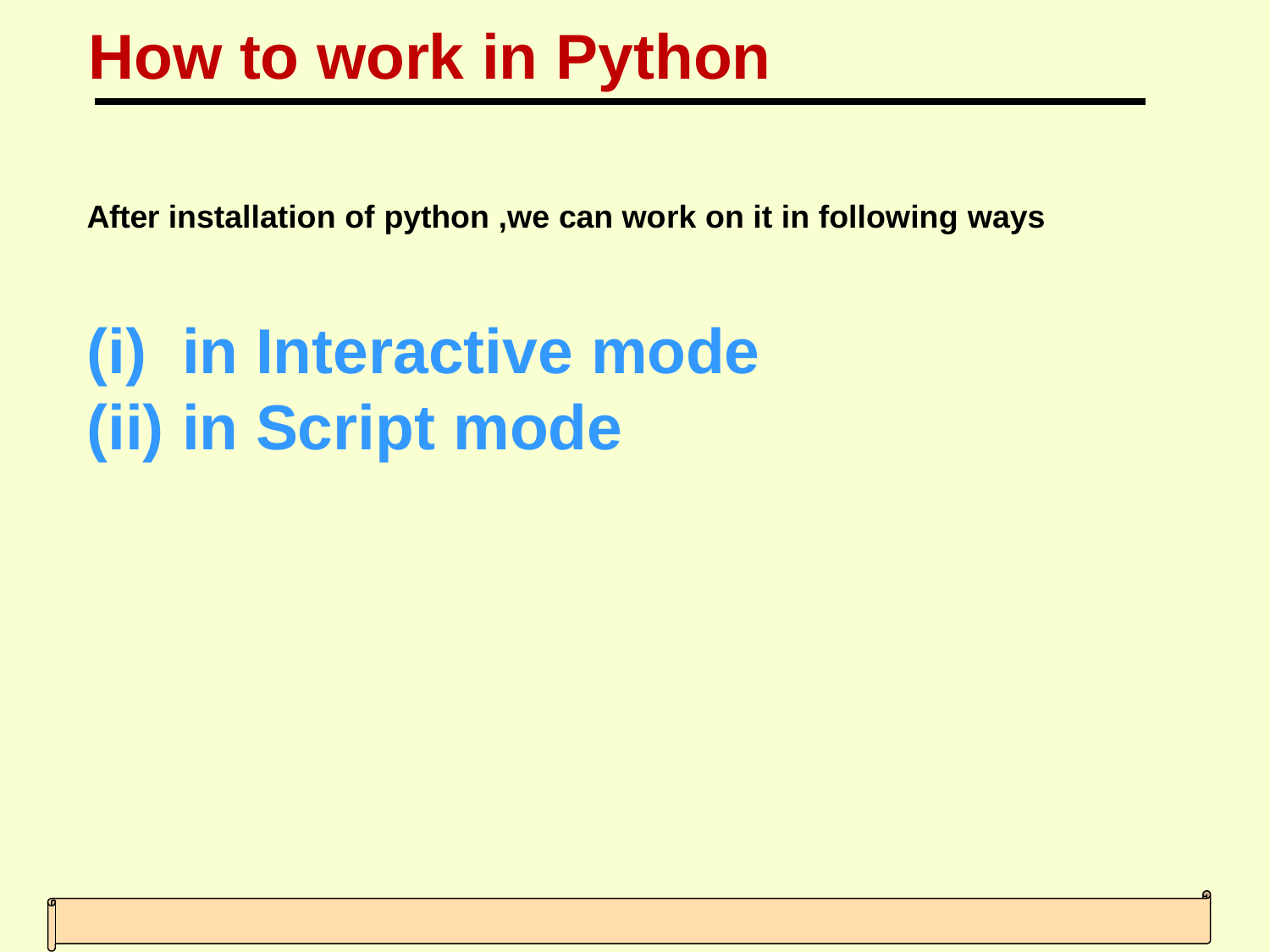

# How to work in Python

After installation of python ,we can work on it in following ways
in Interactive mode
in Script mode